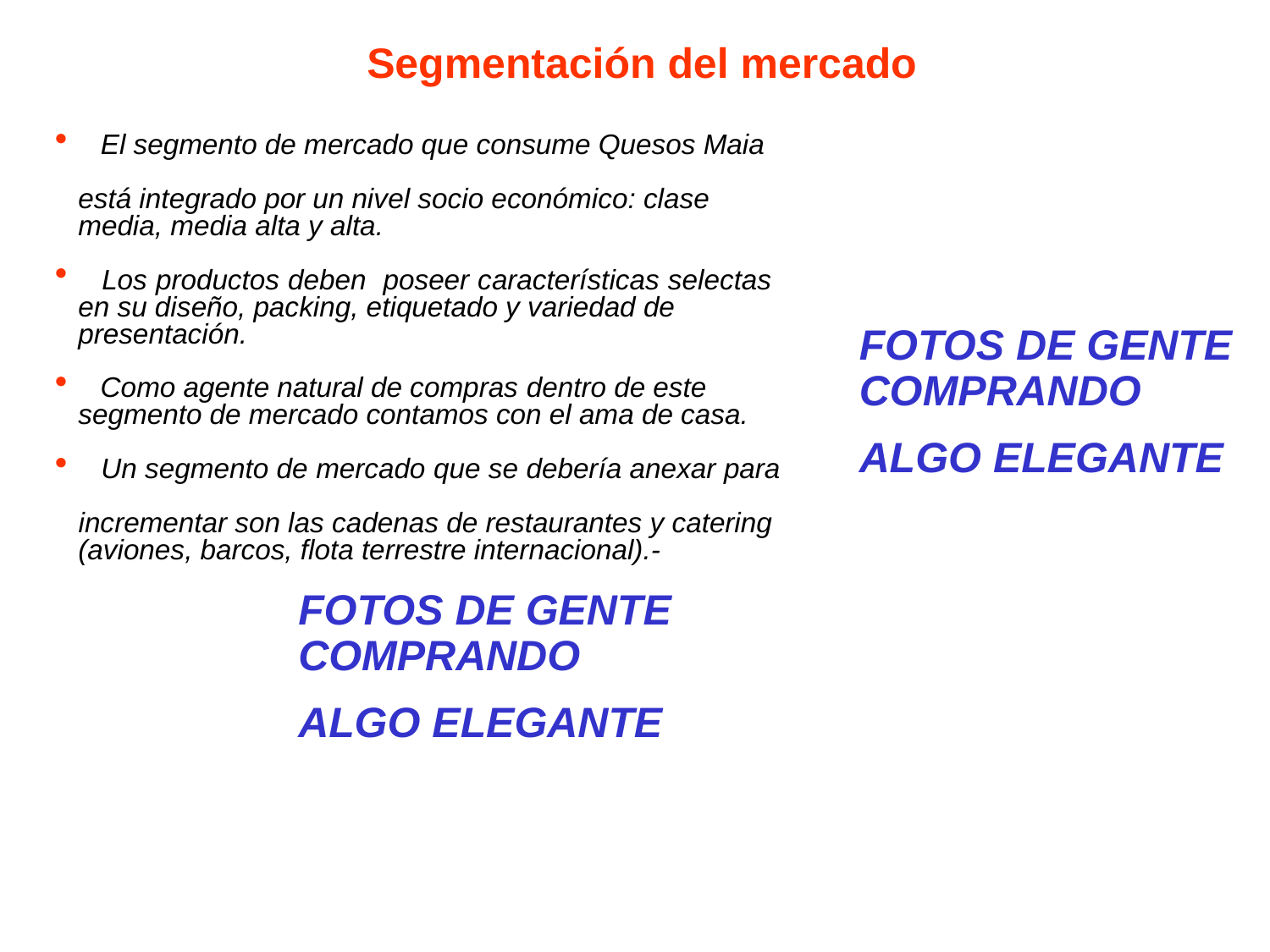

Segmentación del mercado
  El segmento de mercado que consume Quesos Maia
   está integrado por un nivel socio económico: clase
   media, media alta y alta.

  Los productos deben  poseer características selectas
   en su diseño, packing, etiquetado y variedad de
   presentación.

  Como agente natural de compras dentro de este
   segmento de mercado contamos con el ama de casa.

  Un segmento de mercado que se debería anexar para
   incrementar son las cadenas de restaurantes y catering
   (aviones, barcos, flota terrestre internacional).-

FOTOS DE GENTE COMPRANDO
ALGO ELEGANTE
FOTOS DE GENTE COMPRANDO
ALGO ELEGANTE